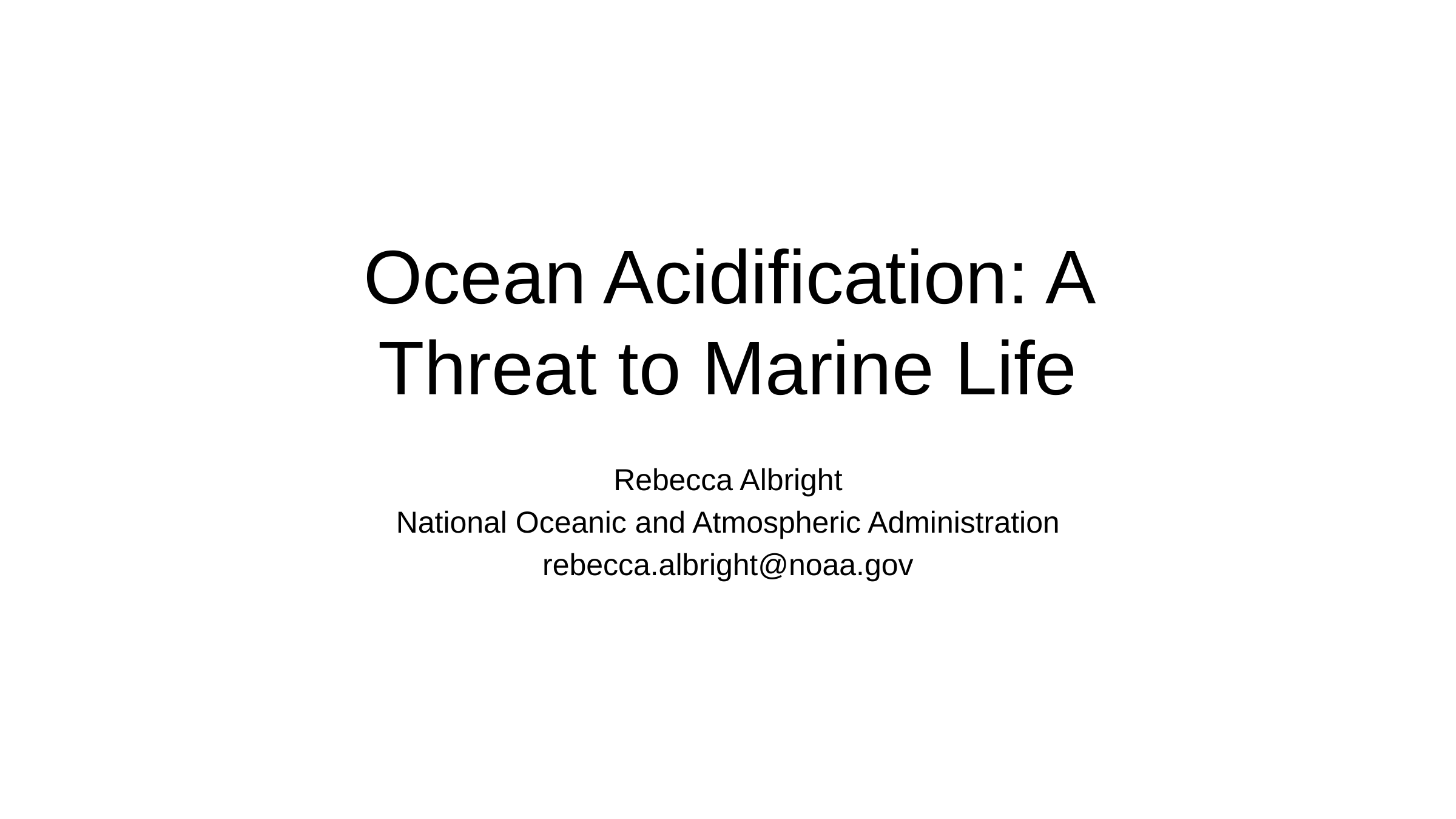

# Ocean Acidification: A Threat to Marine Life
Rebecca Albright
National Oceanic and Atmospheric Administration
rebecca.albright@noaa.gov